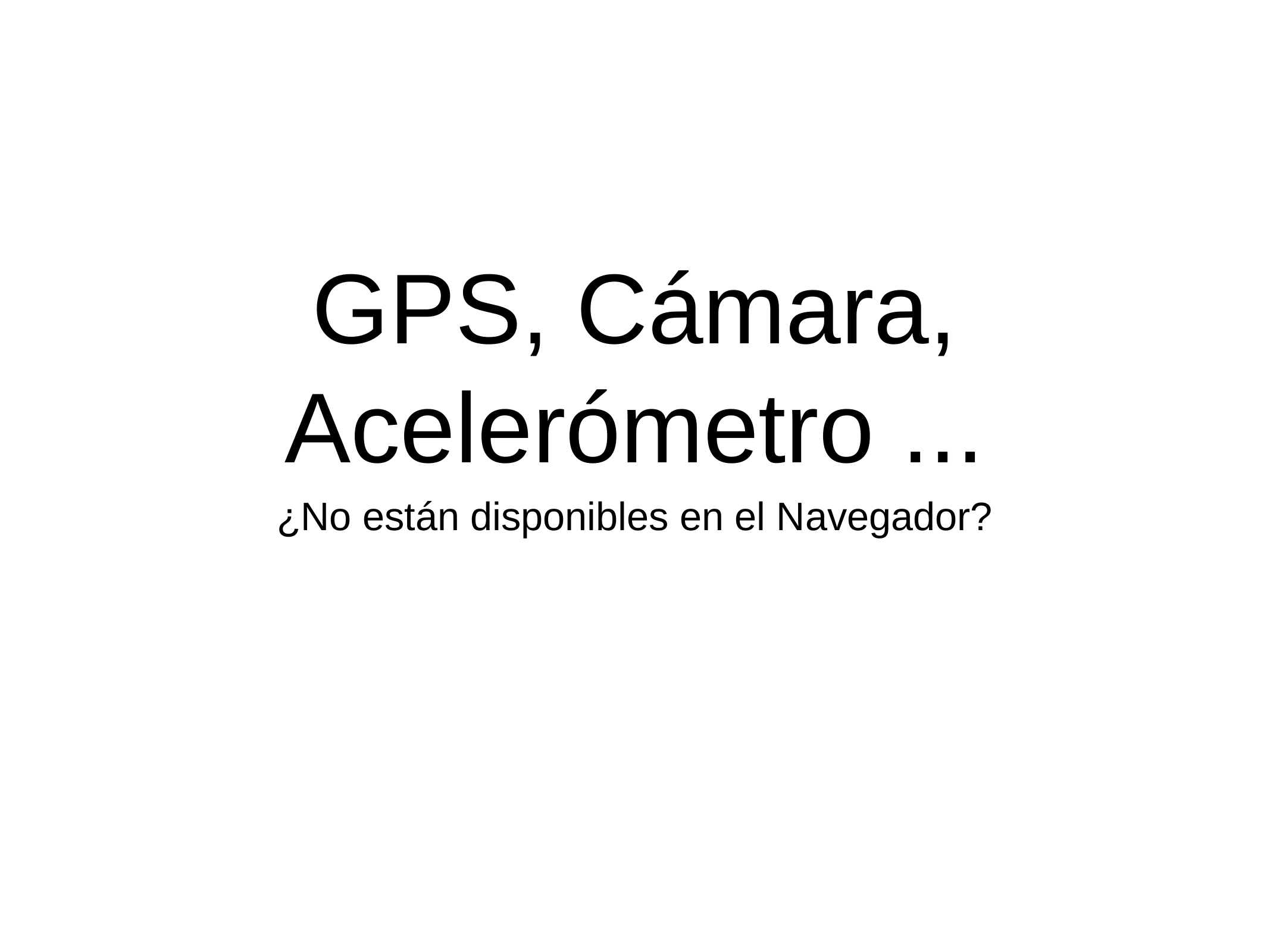

# GPS, Cámara, Acelerómetro ...
¿No están disponibles en el Navegador?